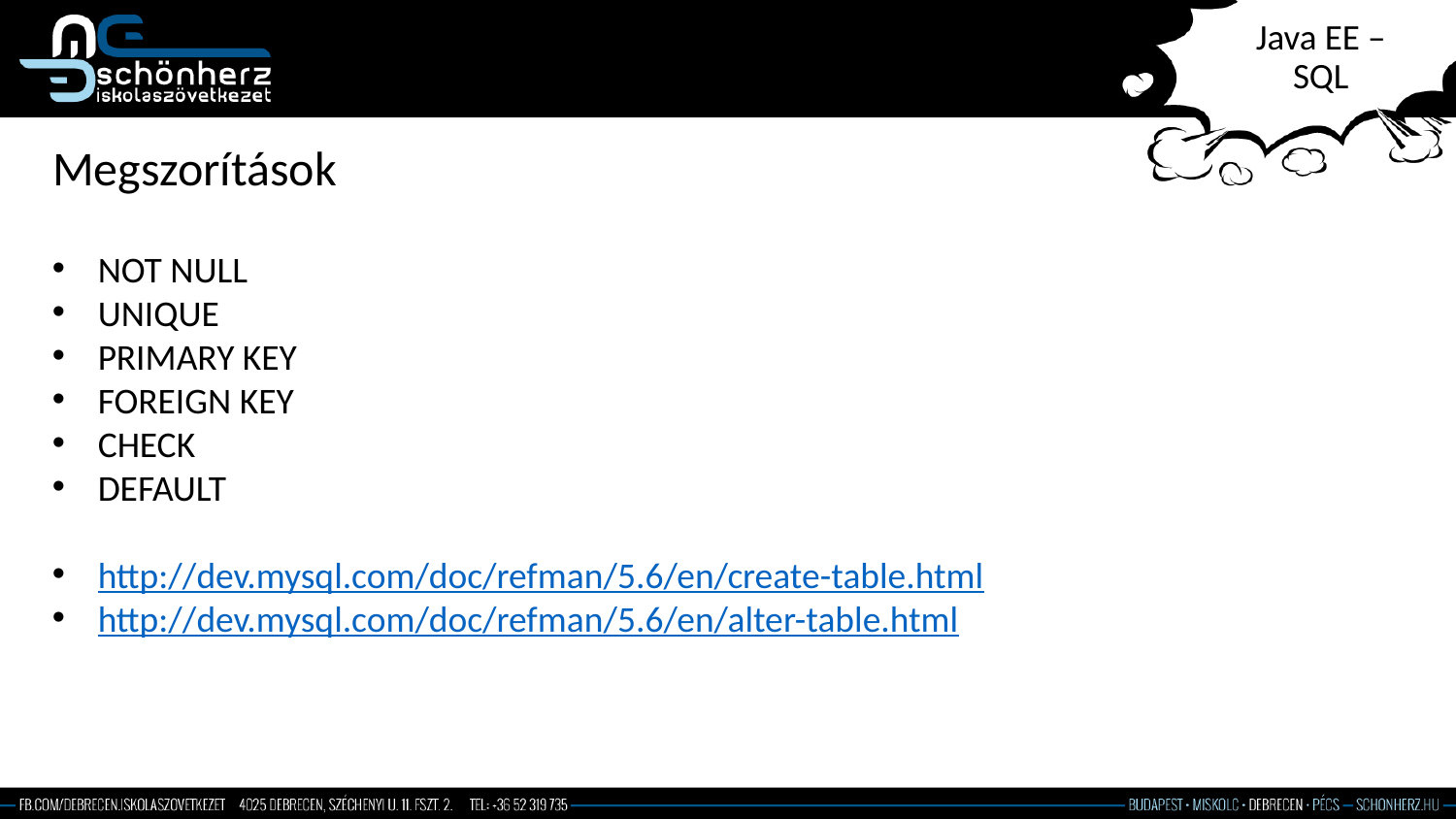

# Java EE – SQL
Megszorítások
NOT NULL
UNIQUE
PRIMARY KEY
FOREIGN KEY
CHECK
DEFAULT

http://dev.mysql.com/doc/refman/5.6/en/create-table.html
http://dev.mysql.com/doc/refman/5.6/en/alter-table.html